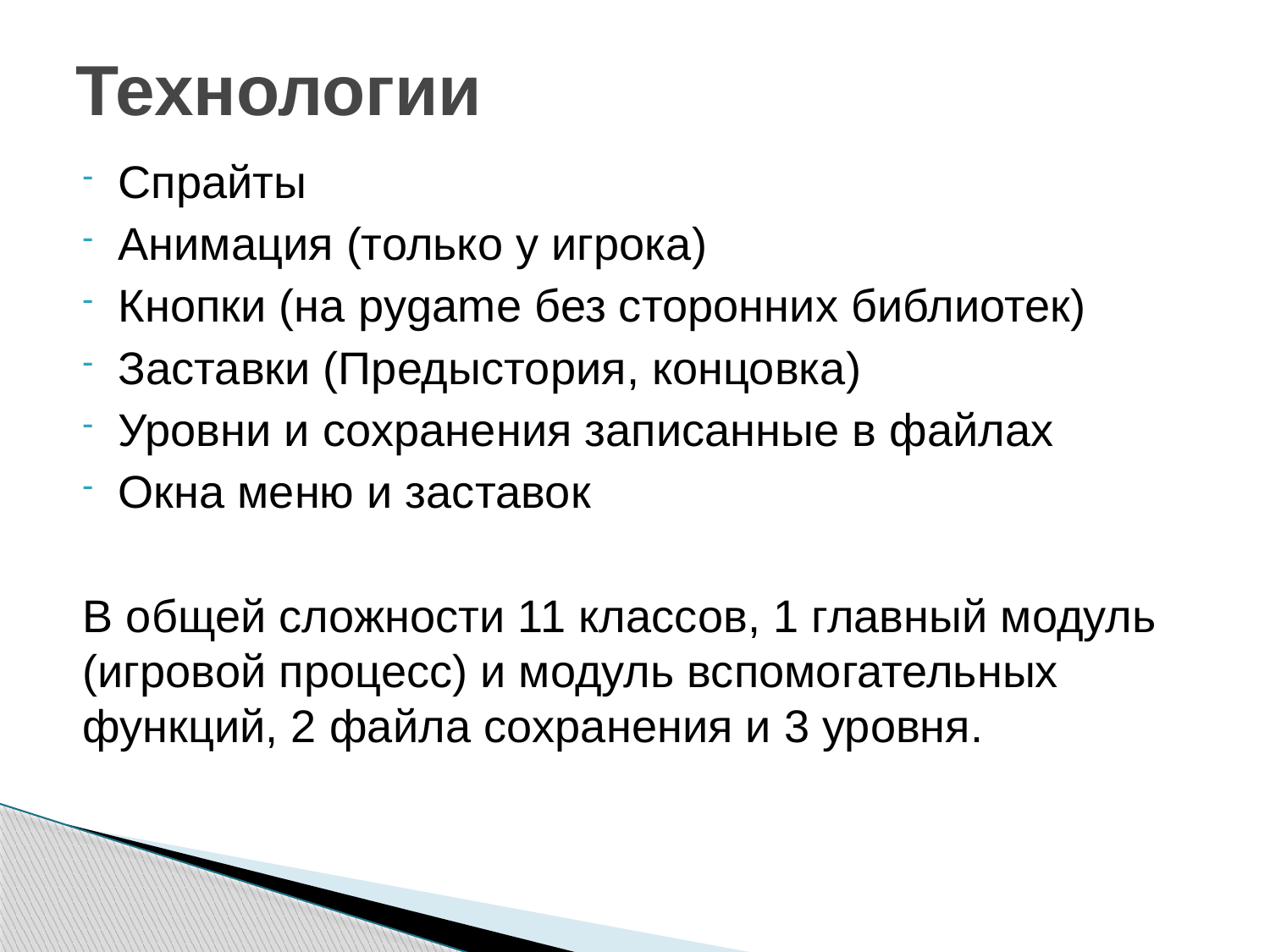

# Технологии
Спрайты
Анимация (только у игрока)
Кнопки (на pygame без сторонних библиотек)
Заставки (Предыстория, концовка)
Уровни и сохранения записанные в файлах
Окна меню и заставок

В общей сложности 11 классов, 1 главный модуль (игровой процесс) и модуль вспомогательных функций, 2 файла сохранения и 3 уровня.